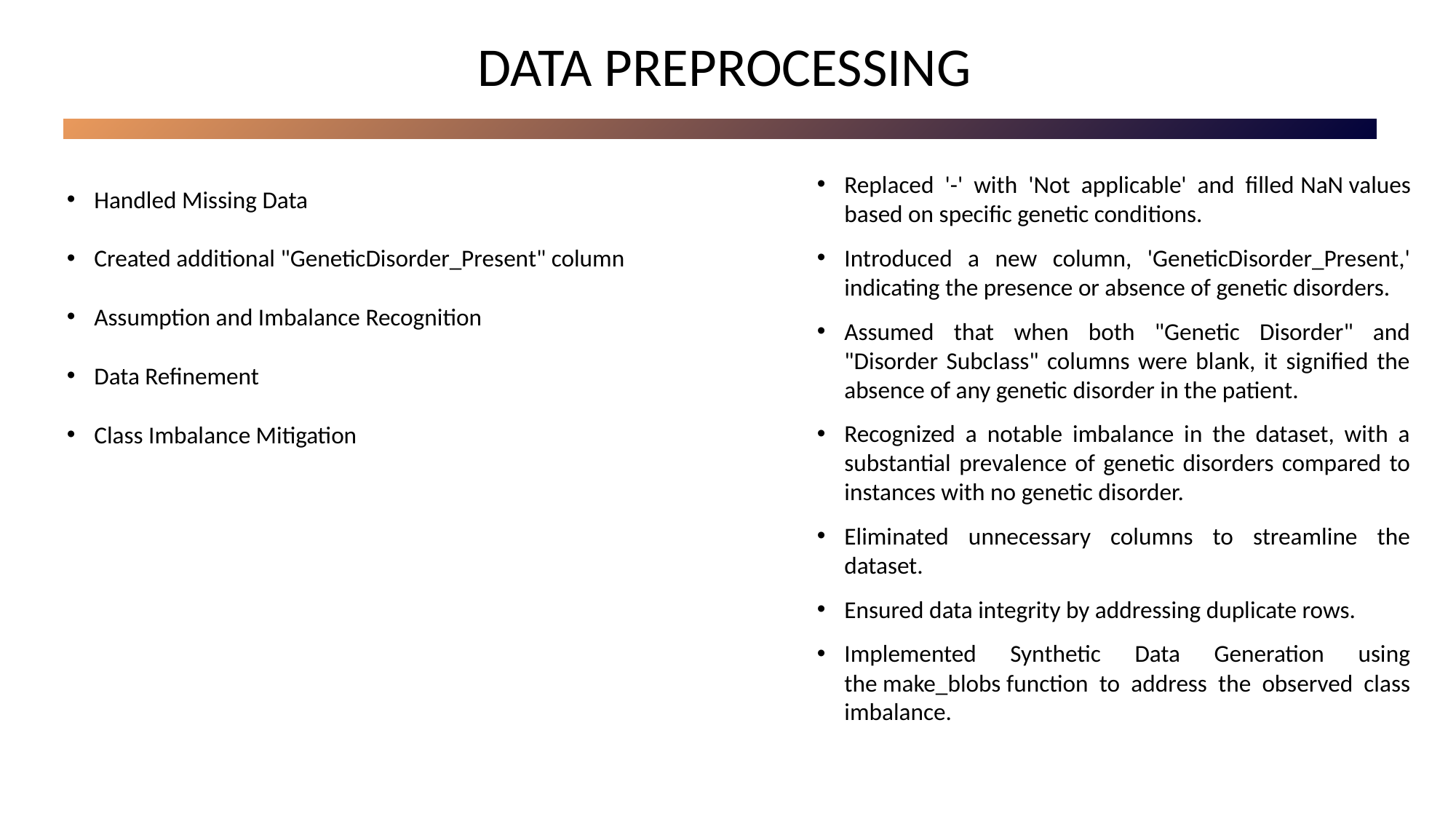

# Data Preprocessing

Replaced '-' with 'Not applicable' and filled NaN values based on specific genetic conditions.
Introduced a new column, 'GeneticDisorder_Present,' indicating the presence or absence of genetic disorders.
Assumed that when both "Genetic Disorder" and "Disorder Subclass" columns were blank, it signified the absence of any genetic disorder in the patient.
Recognized a notable imbalance in the dataset, with a substantial prevalence of genetic disorders compared to instances with no genetic disorder.
Eliminated unnecessary columns to streamline the dataset.
Ensured data integrity by addressing duplicate rows.
Implemented Synthetic Data Generation using the make_blobs function to address the observed class imbalance.

Handled Missing Data
Created additional "GeneticDisorder_Present" column
Assumption and Imbalance Recognition
Data Refinement
Class Imbalance Mitigation